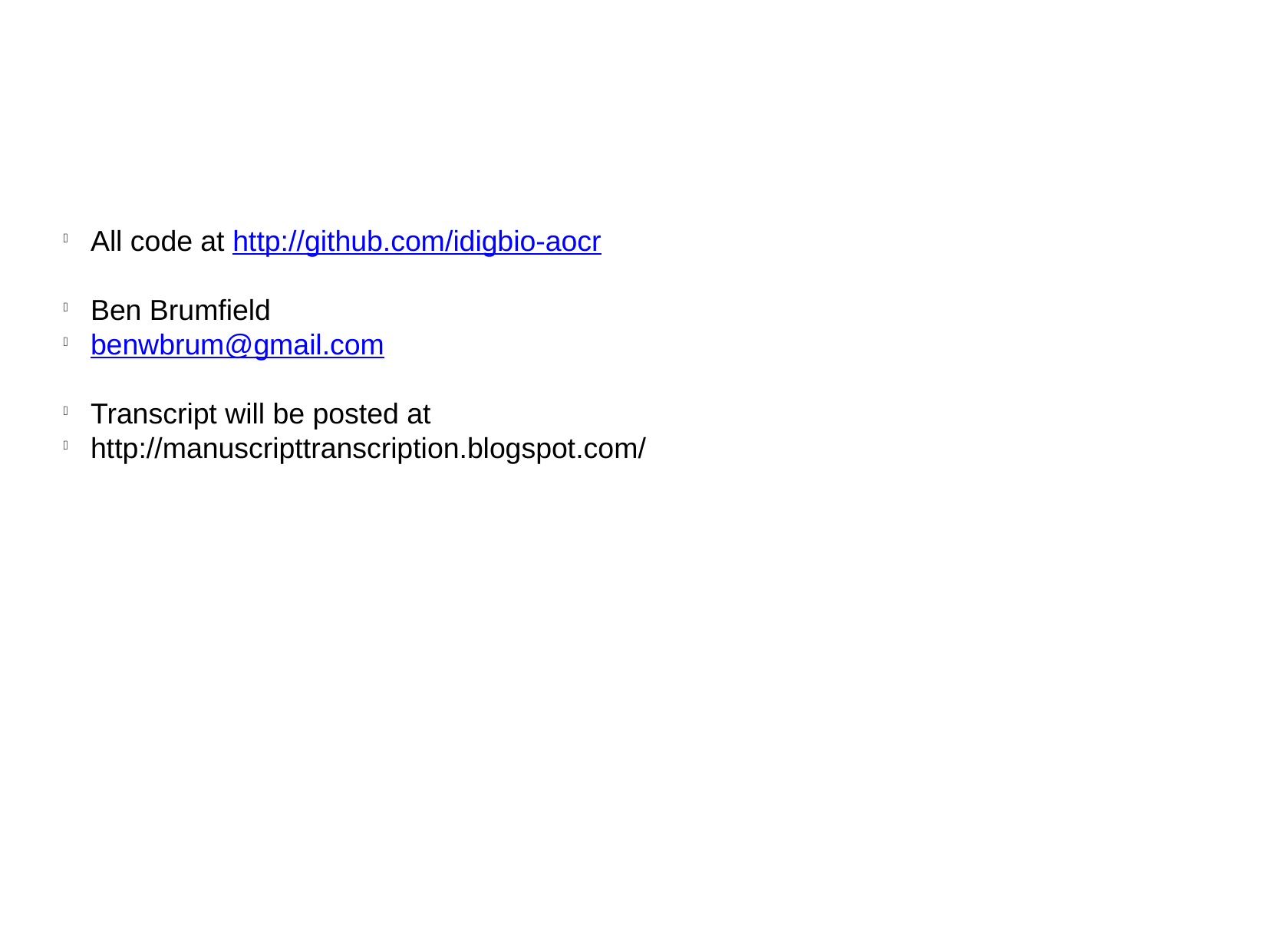

All code at http://github.com/idigbio-aocr

Ben Brumfield
benwbrum@gmail.com

Transcript will be posted at
http://manuscripttranscription.blogspot.com/